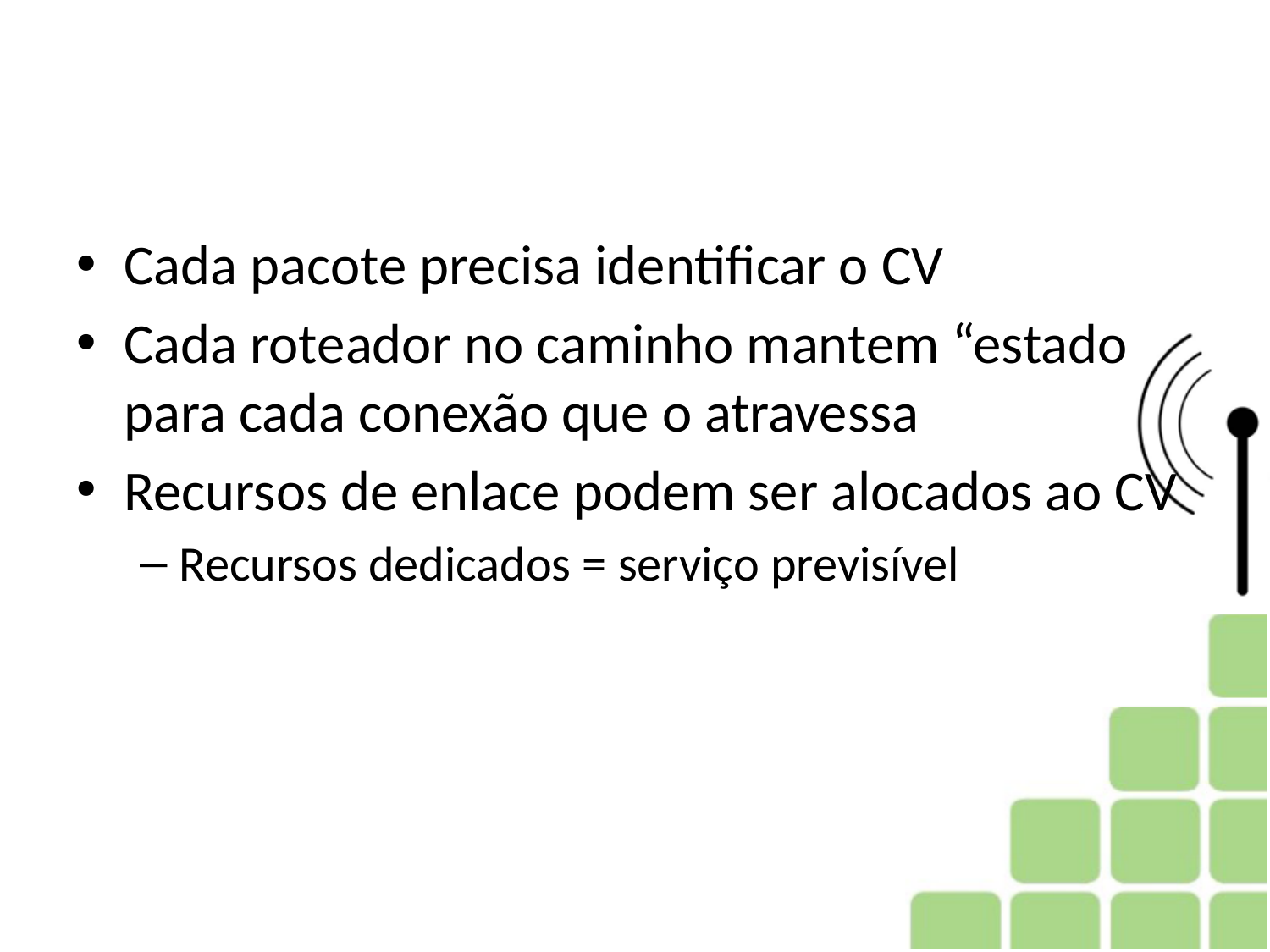

#
Cada pacote precisa identificar o CV
Cada roteador no caminho mantem “estado para cada conexão que o atravessa
Recursos de enlace podem ser alocados ao CV
Recursos dedicados = serviço previsível